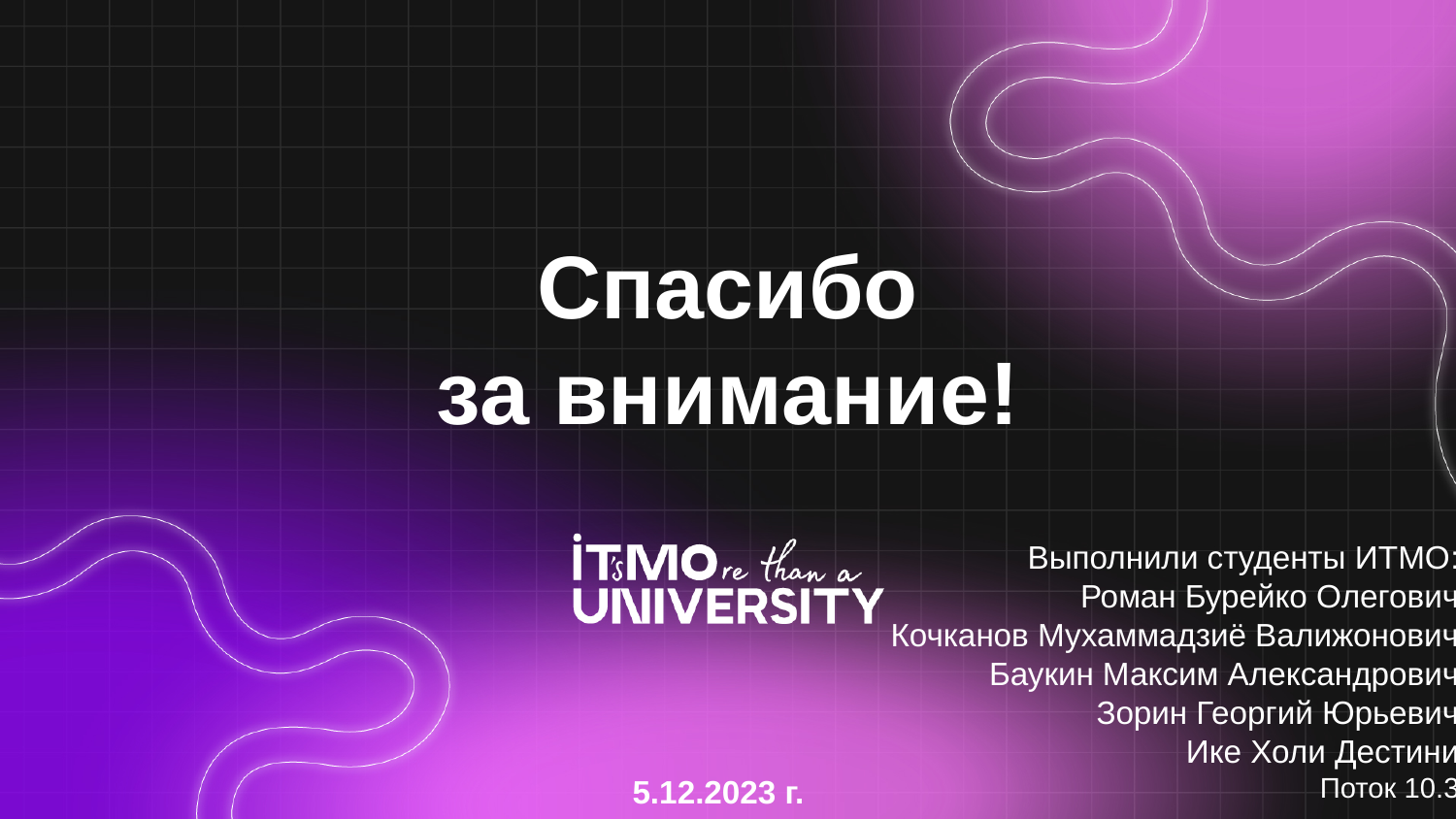

# Спасибо за внимание!
Выполнили студенты ИТМО:
Роман Бурейко Олегович
Кочканов Мухаммадзиё Валижонович
Баукин Максим Александрович
Зорин Георгий Юрьевич
Ике Холи Дестини
Поток 10.3
5.12.2023 г.